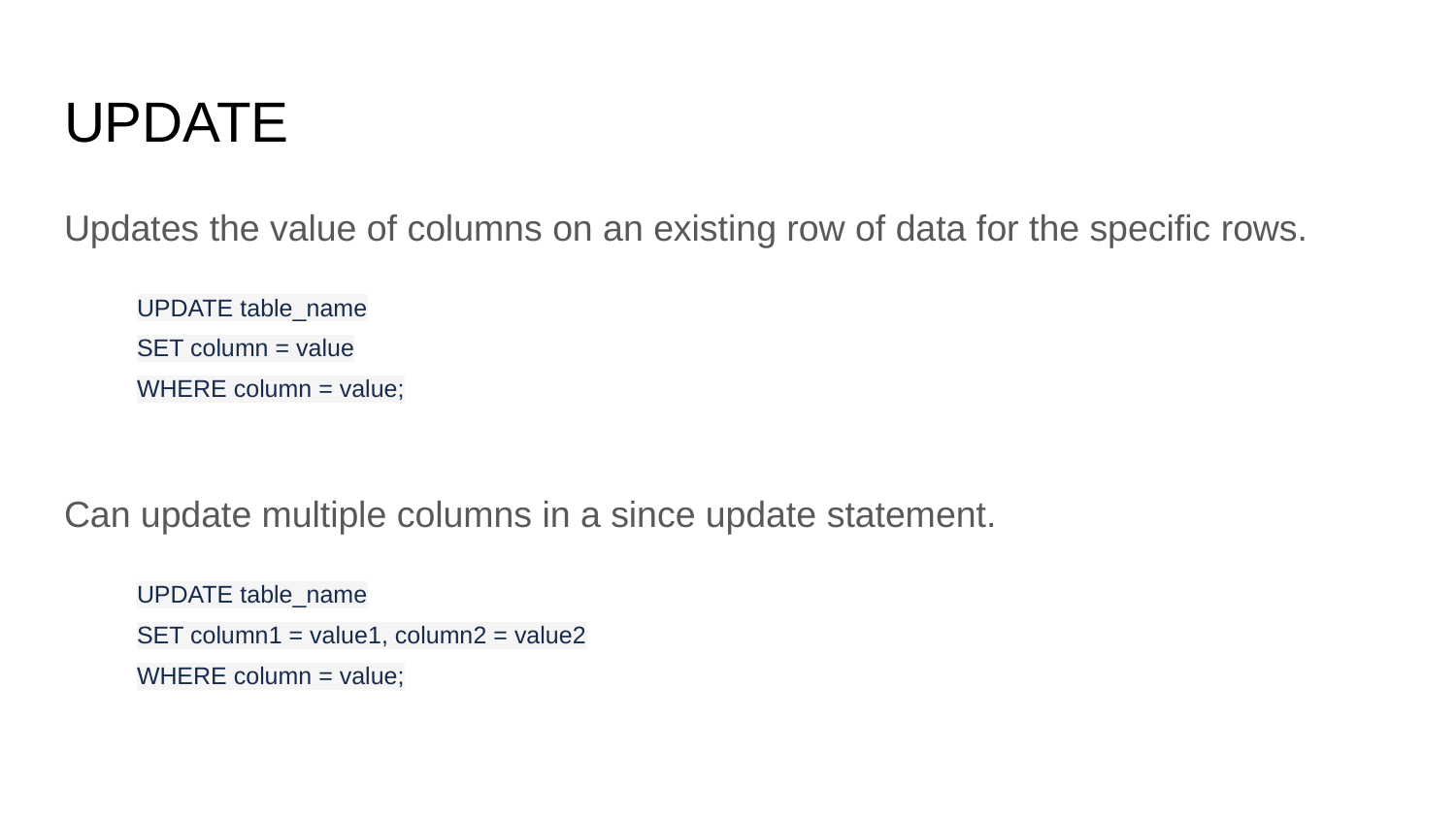

# UPDATE
Updates the value of columns on an existing row of data for the specific rows.
UPDATE table_name
SET column = value
WHERE column = value;

Can update multiple columns in a since update statement.
UPDATE table_name
SET column1 = value1, column2 = value2
WHERE column = value;